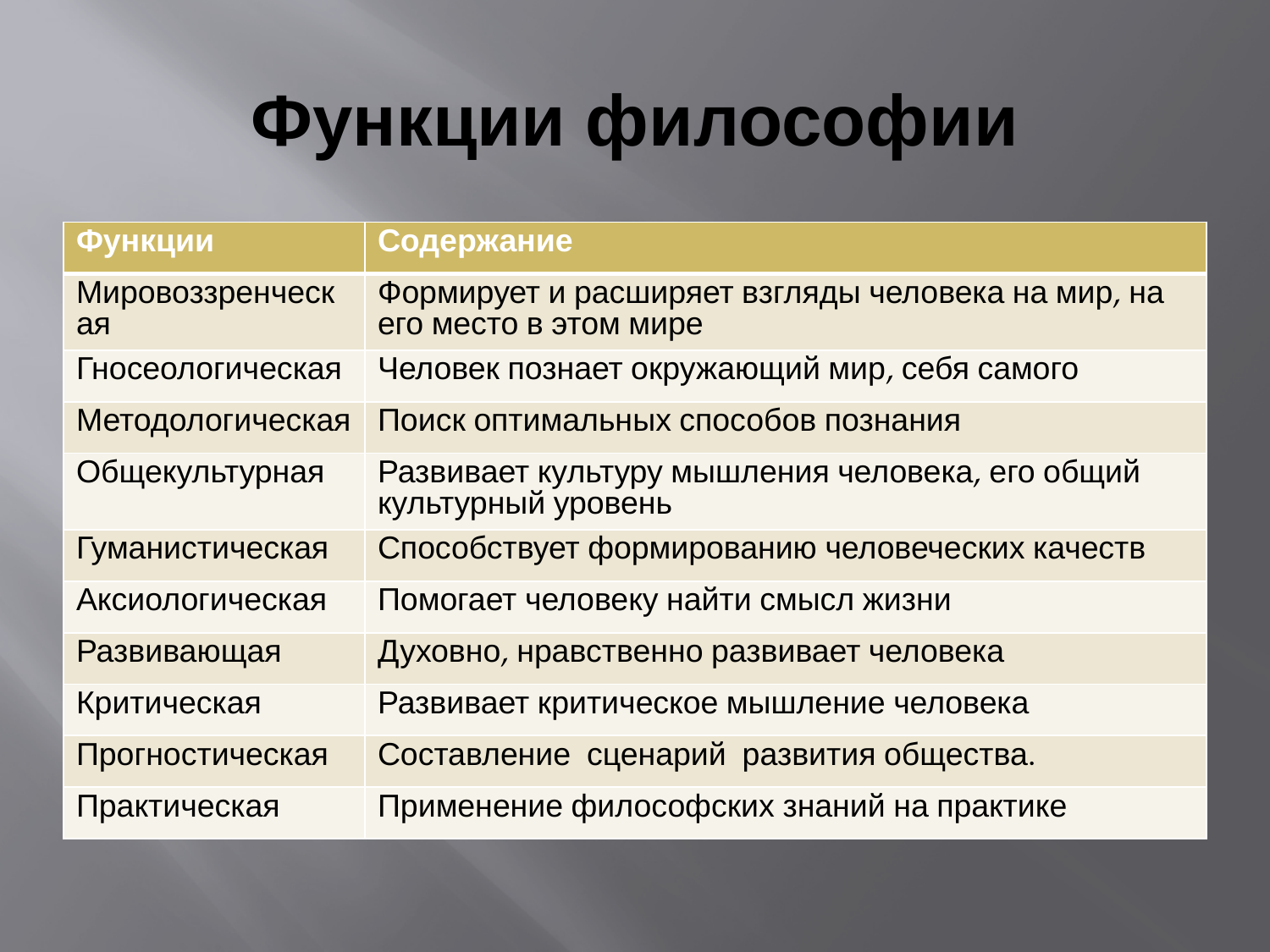

# Функции философии
| Функции | Содержание |
| --- | --- |
| Мировоззренческая | Формирует и расширяет взгляды человека на мир, на его место в этом мире |
| Гносеологическая | Человек познает окружающий мир, себя самого |
| Методологическая | Поиск оптимальных способов познания |
| Общекультурная | Развивает культуру мышления человека, его общий культурный уровень |
| Гуманистическая | Способствует формированию человеческих качеств |
| Аксиологическая | Помогает человеку найти смысл жизни |
| Развивающая | Духовно, нравственно развивает человека |
| Критическая | Развивает критическое мышление человека |
| Прогностическая | Составление сценарий развития общества. |
| Практическая | Применение философских знаний на практике |